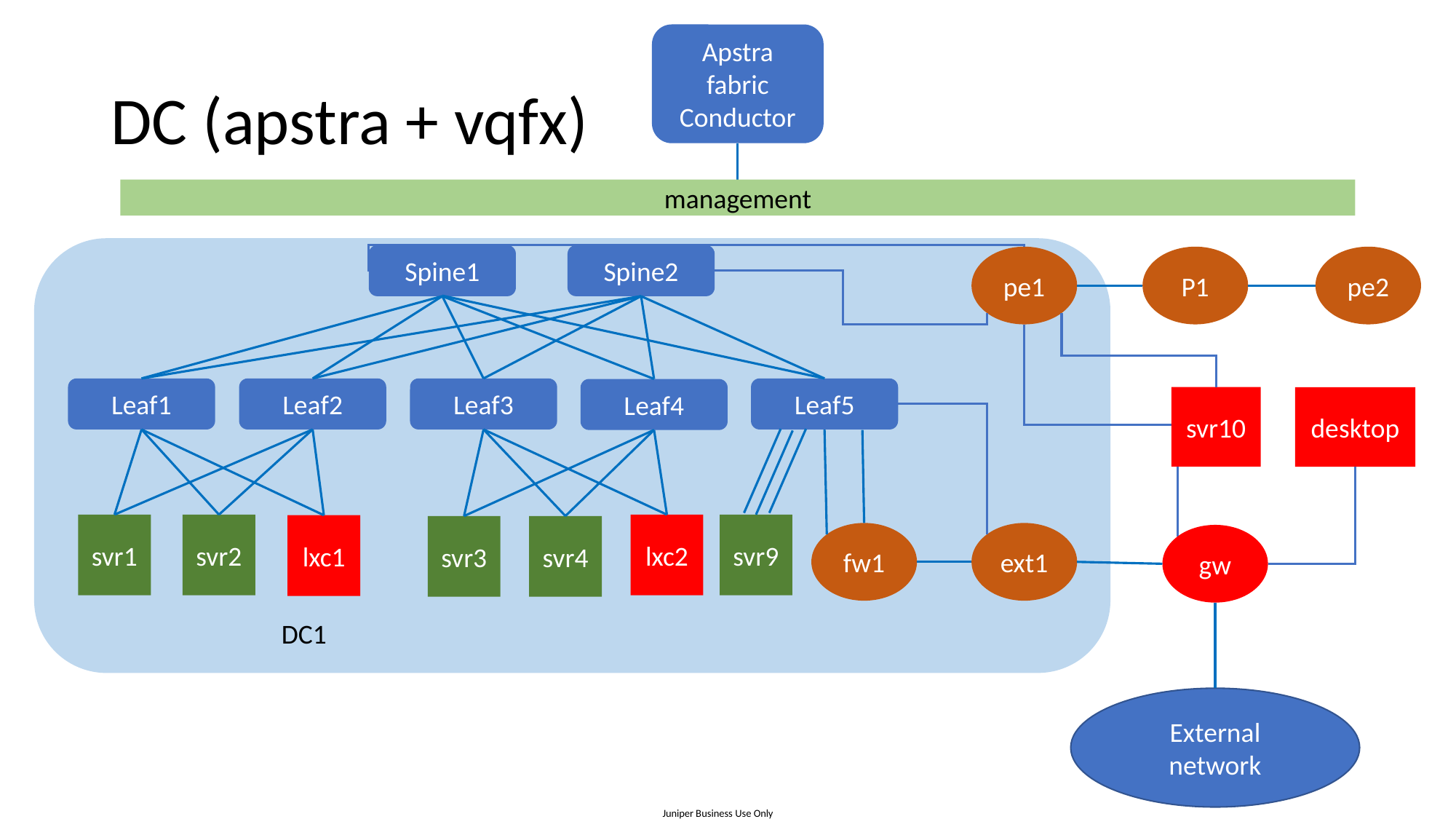

Apstra fabric Conductor
# DC (apstra + vqfx)
management

Spine1
Spine2
pe1
P1
pe2
Leaf5
Leaf2
Leaf3
Leaf1
Leaf4
svr10
desktop
svr2
lxc2
svr9
svr1
lxc1
svr4
svr3
fw1
ext1
gw
DC1
External network